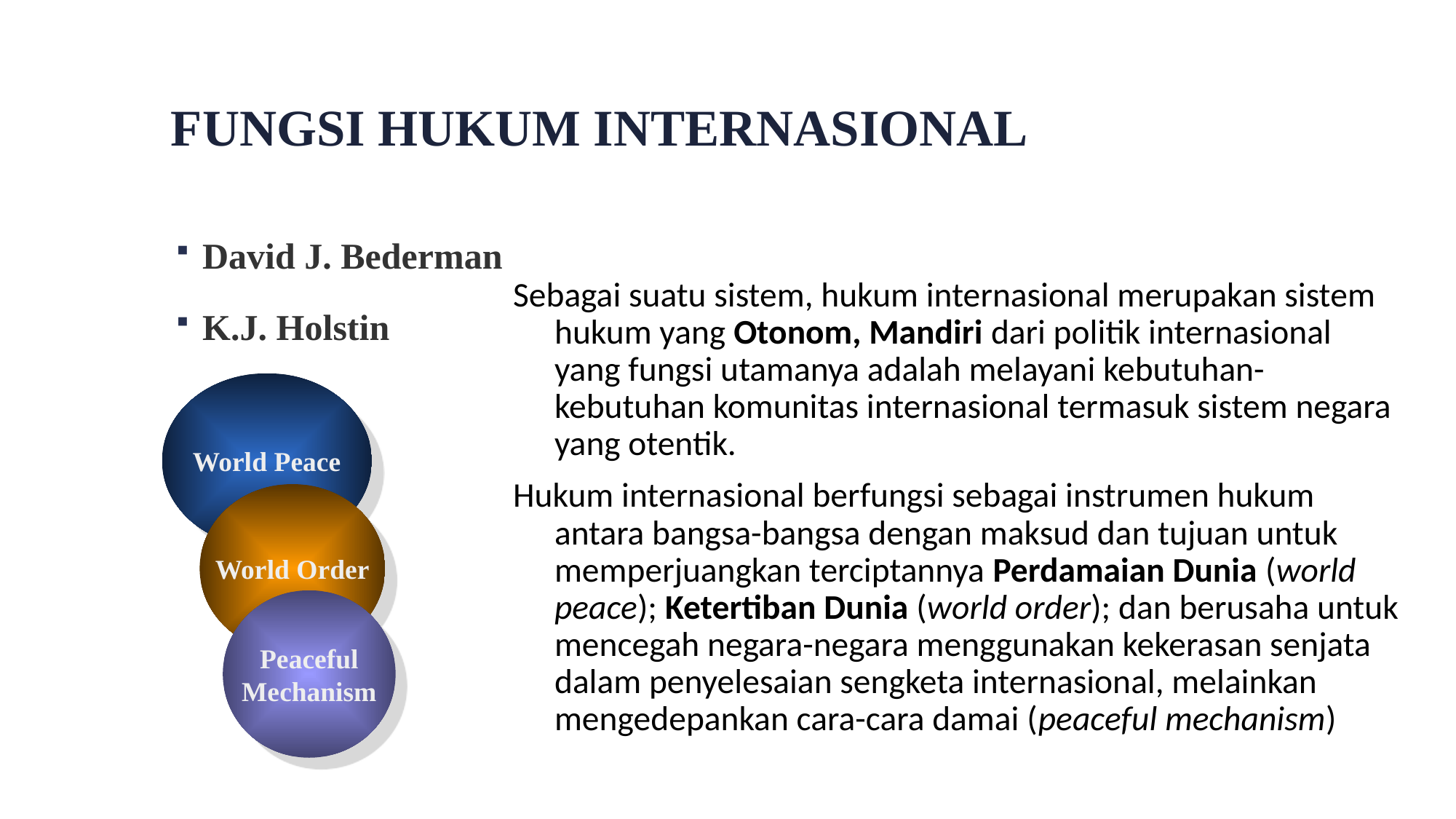

# FUNGSI HUKUM INTERNASIONAL
David J. Bederman
K.J. Holstin
Sebagai suatu sistem, hukum internasional merupakan sistem hukum yang Otonom, Mandiri dari politik internasional yang fungsi utamanya adalah melayani kebutuhan-kebutuhan komunitas internasional termasuk sistem negara yang otentik.
Hukum internasional berfungsi sebagai instrumen hukum antara bangsa-bangsa dengan maksud dan tujuan untuk memperjuangkan terciptannya Perdamaian Dunia (world peace); Ketertiban Dunia (world order); dan berusaha untuk mencegah negara-negara menggunakan kekerasan senjata dalam penyelesaian sengketa internasional, melainkan mengedepankan cara-cara damai (peaceful mechanism)
World Peace
World Order
Peaceful
Mechanism